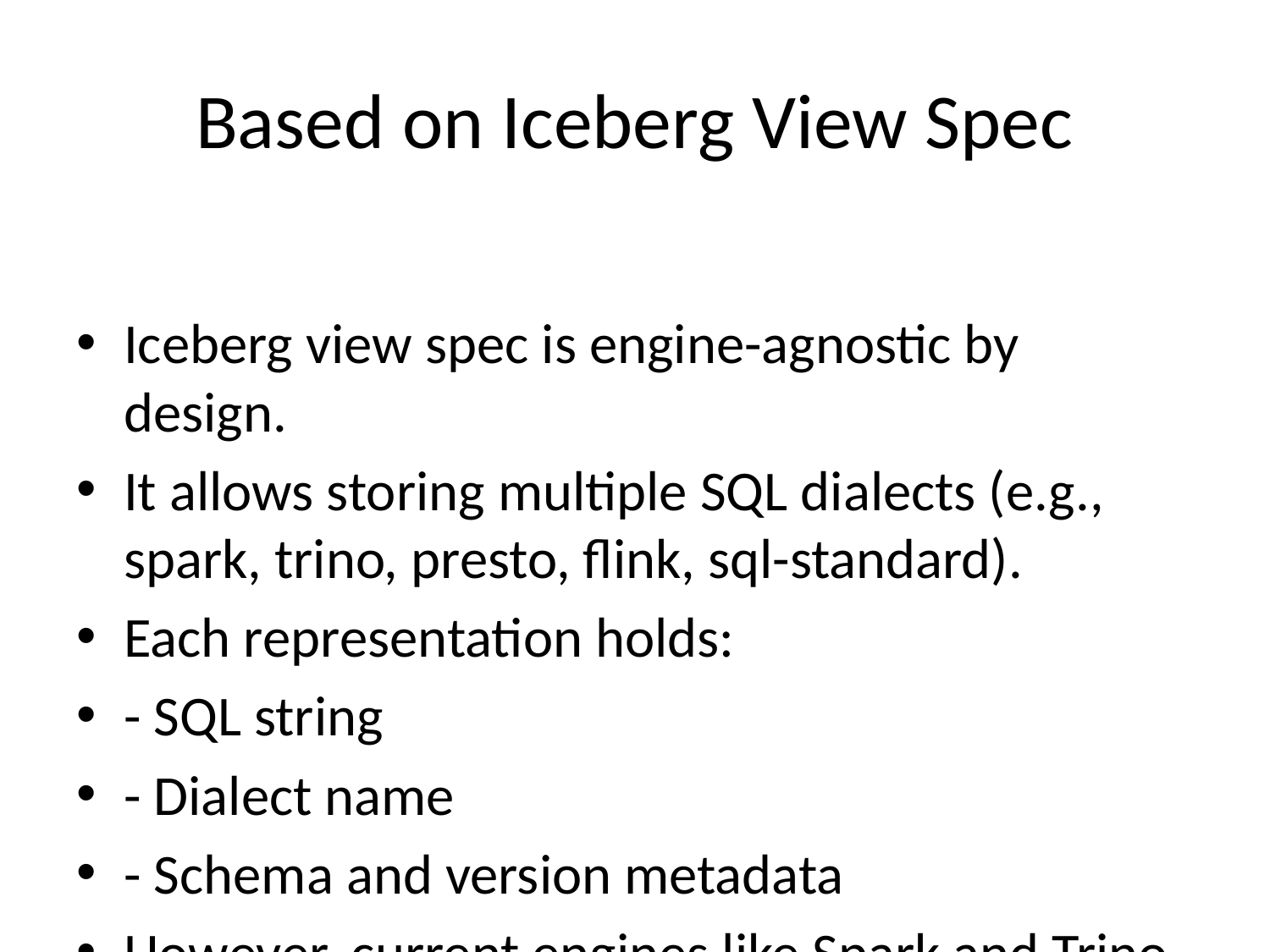

# Based on Iceberg View Spec

Iceberg view spec is engine-agnostic by design.
It allows storing multiple SQL dialects (e.g., spark, trino, presto, flink, sql-standard).
Each representation holds:
- SQL string
- Dialect name
- Schema and version metadata
However, current engines like Spark and Trino only store their own dialect.
True multi-dialect support is possible but not fully implemented yet.